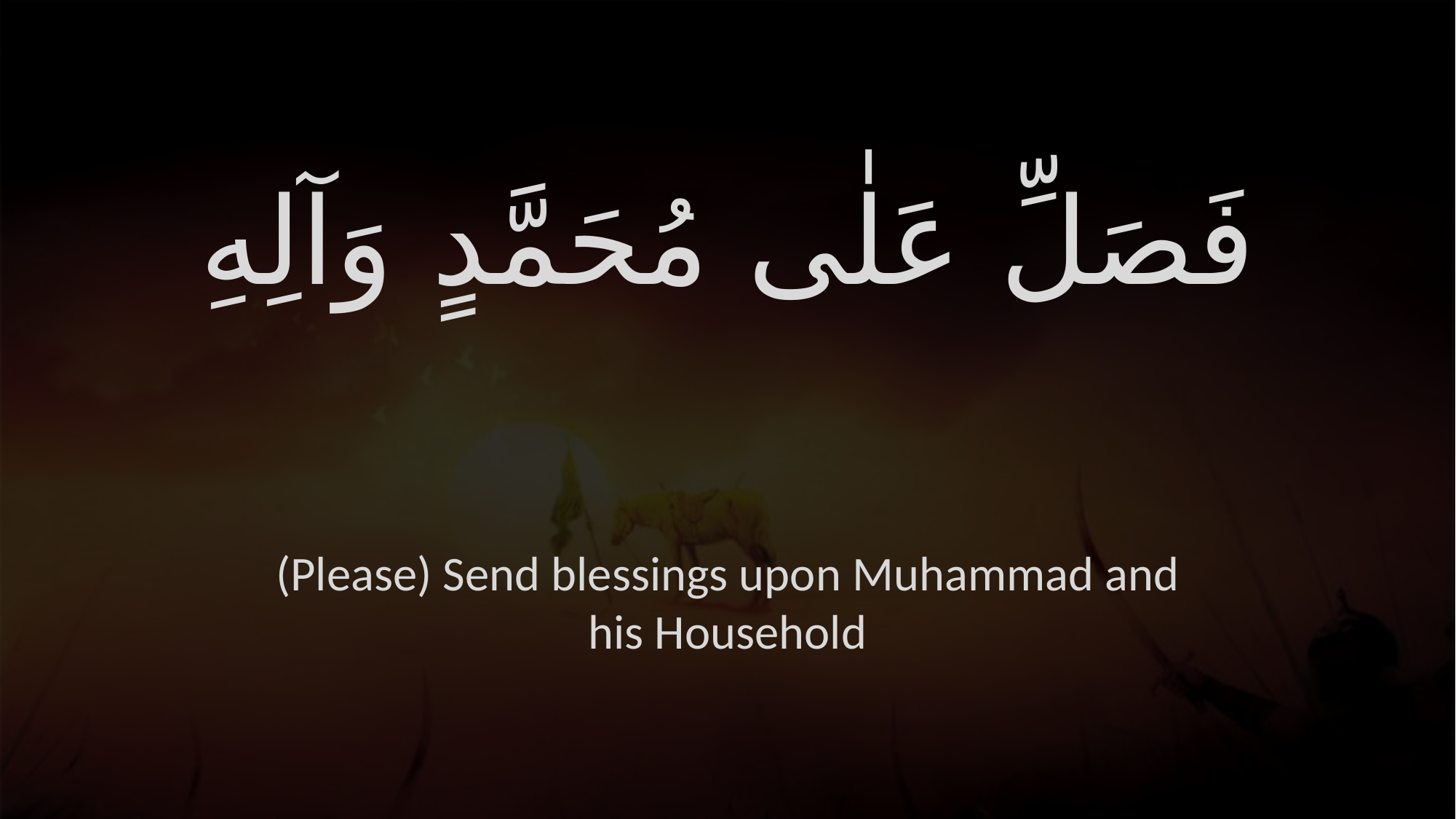

# فَصَلِّ عَلٰى مُحَمَّدٍ وَآلِهِ
(Please) Send blessings upon Muhammad and his Household